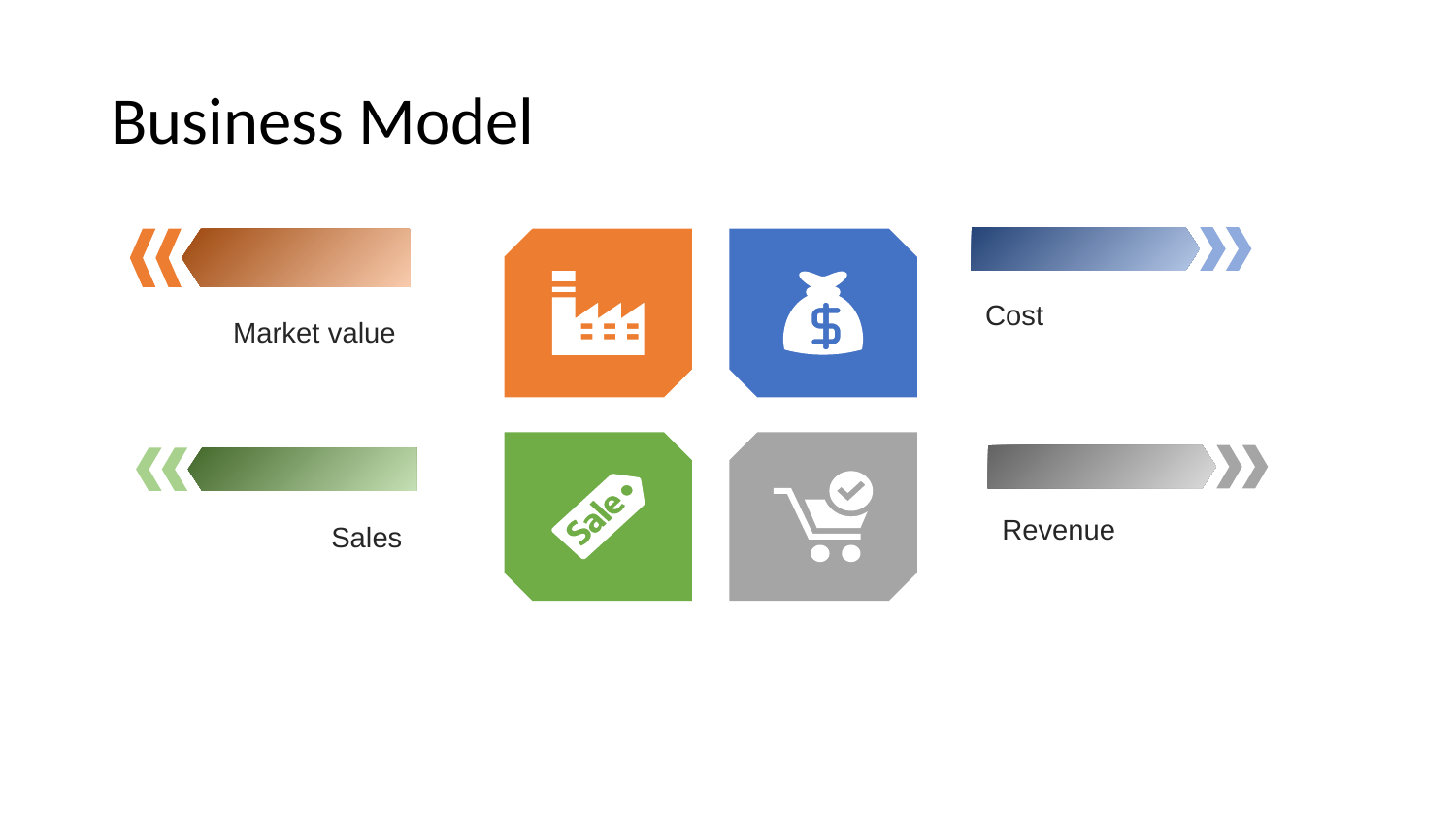

# Business Model

Cost

Market value

Revenue

Sales